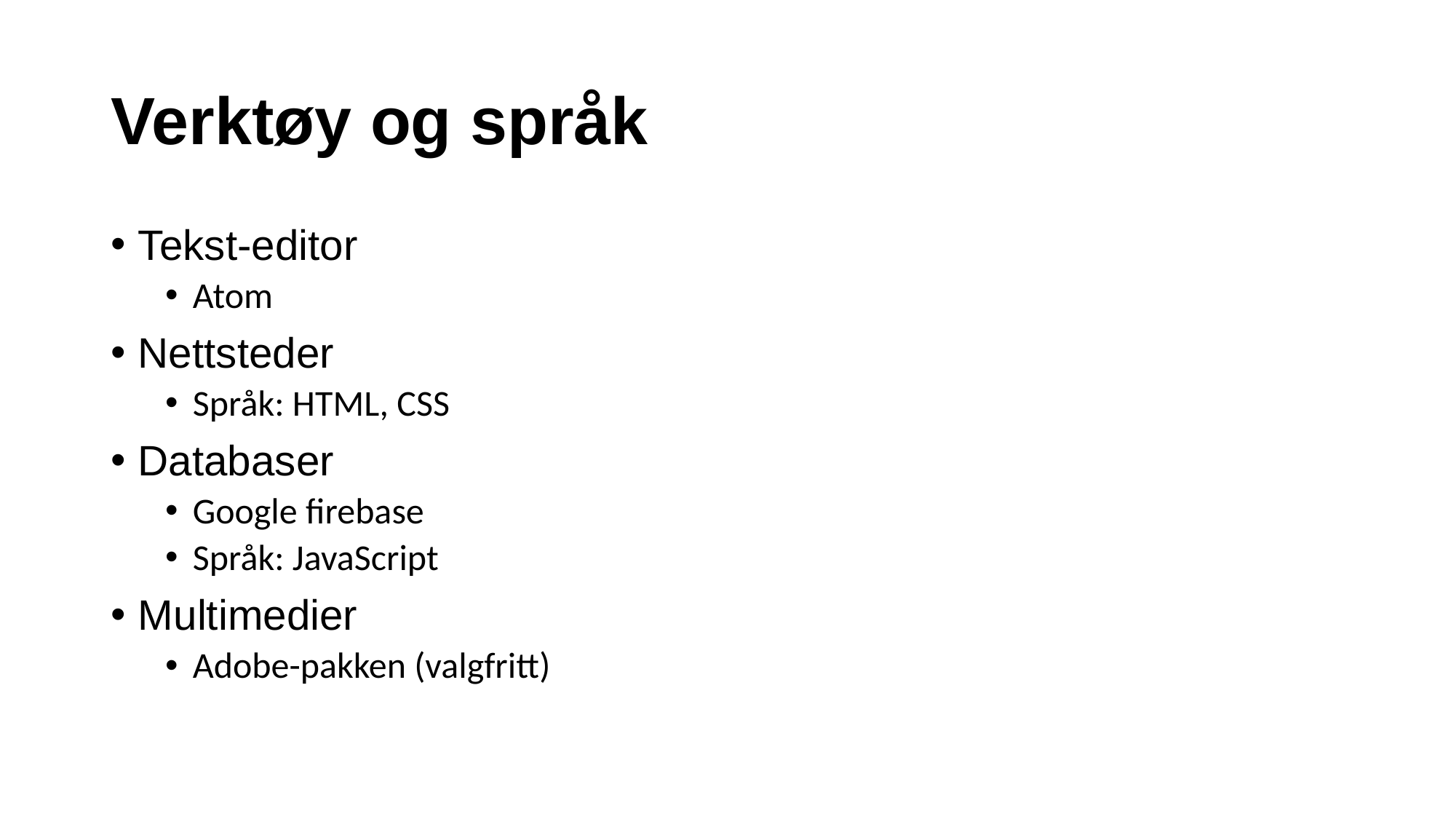

# Verktøy og språk
Tekst-editor
Atom
Nettsteder
Språk: HTML, CSS
Databaser
Google firebase
Språk: JavaScript
Multimedier
Adobe-pakken (valgfritt)